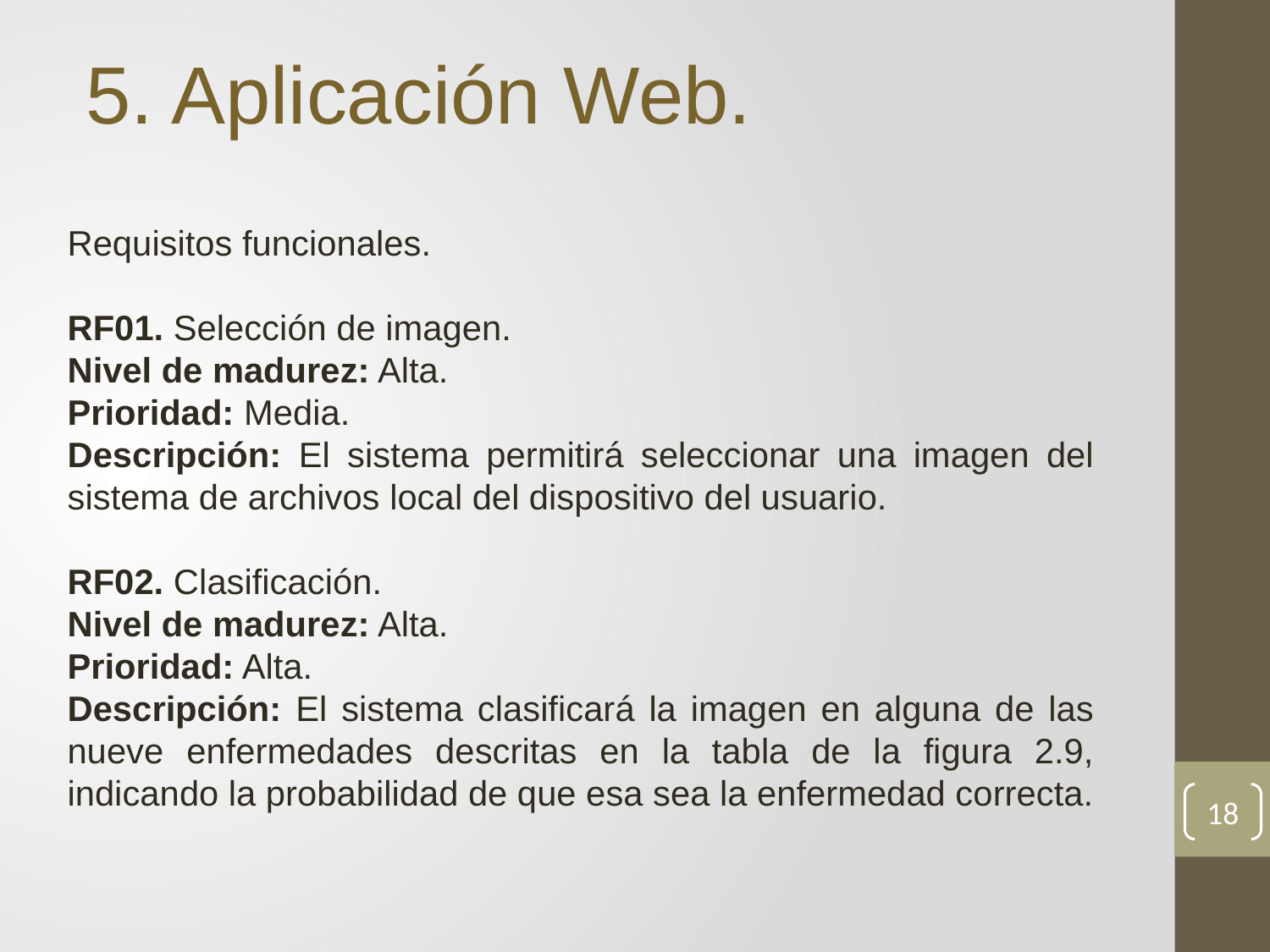

5. Aplicación Web.
Requisitos funcionales.

RF01. Selección de imagen.
Nivel de madurez: Alta.
Prioridad: Media.
Descripción: El sistema permitirá seleccionar una imagen del sistema de archivos local del dispositivo del usuario.

RF02. Clasificación.
Nivel de madurez: Alta.
Prioridad: Alta.
Descripción: El sistema clasificará la imagen en alguna de las nueve enfermedades descritas en la tabla de la figura 2.9, indicando la probabilidad de que esa sea la enfermedad correcta.
18